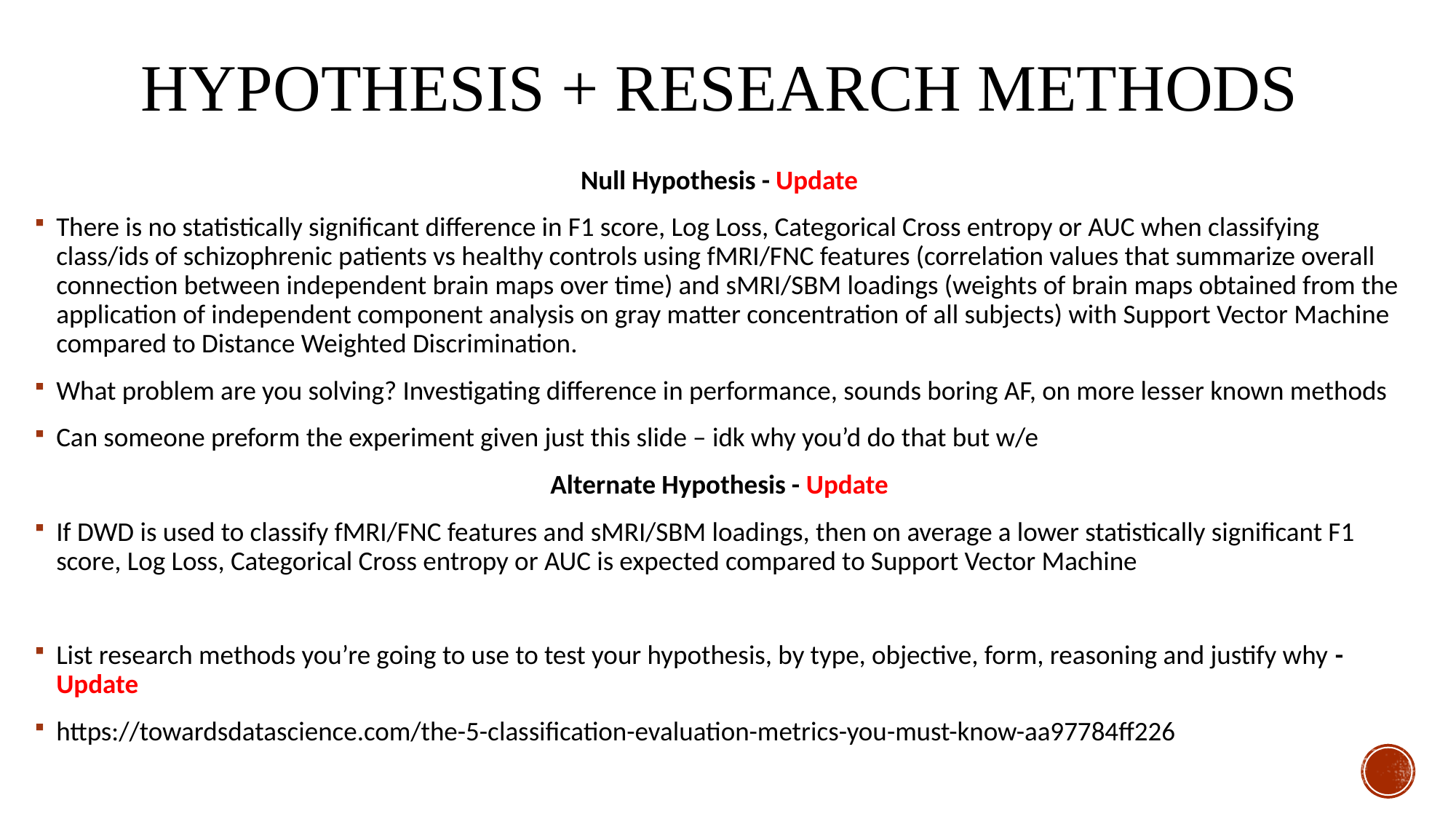

# hypothesis + research methods
Null Hypothesis - Update
There is no statistically significant difference in F1 score, Log Loss, Categorical Cross entropy or AUC when classifying class/ids of schizophrenic patients vs healthy controls using fMRI/FNC features (correlation values that summarize overall connection between independent brain maps over time) and sMRI/SBM loadings (weights of brain maps obtained from the application of independent component analysis on gray matter concentration of all subjects) with Support Vector Machine compared to Distance Weighted Discrimination.
What problem are you solving? Investigating difference in performance, sounds boring AF, on more lesser known methods
Can someone preform the experiment given just this slide – idk why you’d do that but w/e
Alternate Hypothesis - Update
If DWD is used to classify fMRI/FNC features and sMRI/SBM loadings, then on average a lower statistically significant F1 score, Log Loss, Categorical Cross entropy or AUC is expected compared to Support Vector Machine

List research methods you’re going to use to test your hypothesis, by type, objective, form, reasoning and justify why - Update
https://towardsdatascience.com/the-5-classification-evaluation-metrics-you-must-know-aa97784ff226